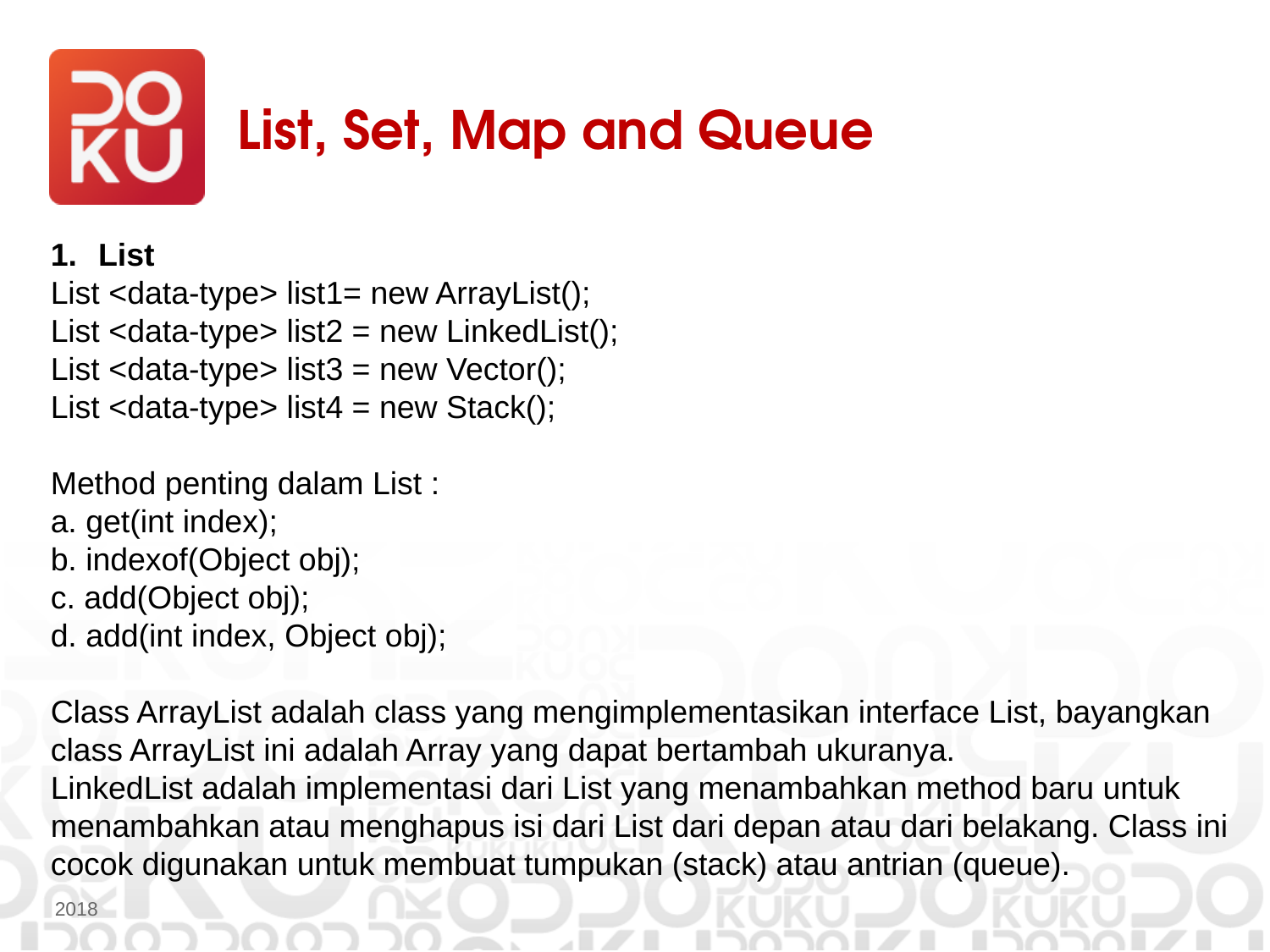

List, Set, Map and Queue
List
List <data-type> list1= new ArrayList();
List <data-type> list2 = new LinkedList();
List <data-type> list3 = new Vector();
List <data-type> list4 = new Stack();

Method penting dalam List :
a. get(int index);
b. indexof(Object obj);
c. add(Object obj);
d. add(int index, Object obj);

Class ArrayList adalah class yang mengimplementasikan interface List, bayangkan class ArrayList ini adalah Array yang dapat bertambah ukuranya.
LinkedList adalah implementasi dari List yang menambahkan method baru untuk menambahkan atau menghapus isi dari List dari depan atau dari belakang. Class ini cocok digunakan untuk membuat tumpukan (stack) atau antrian (queue).

2018